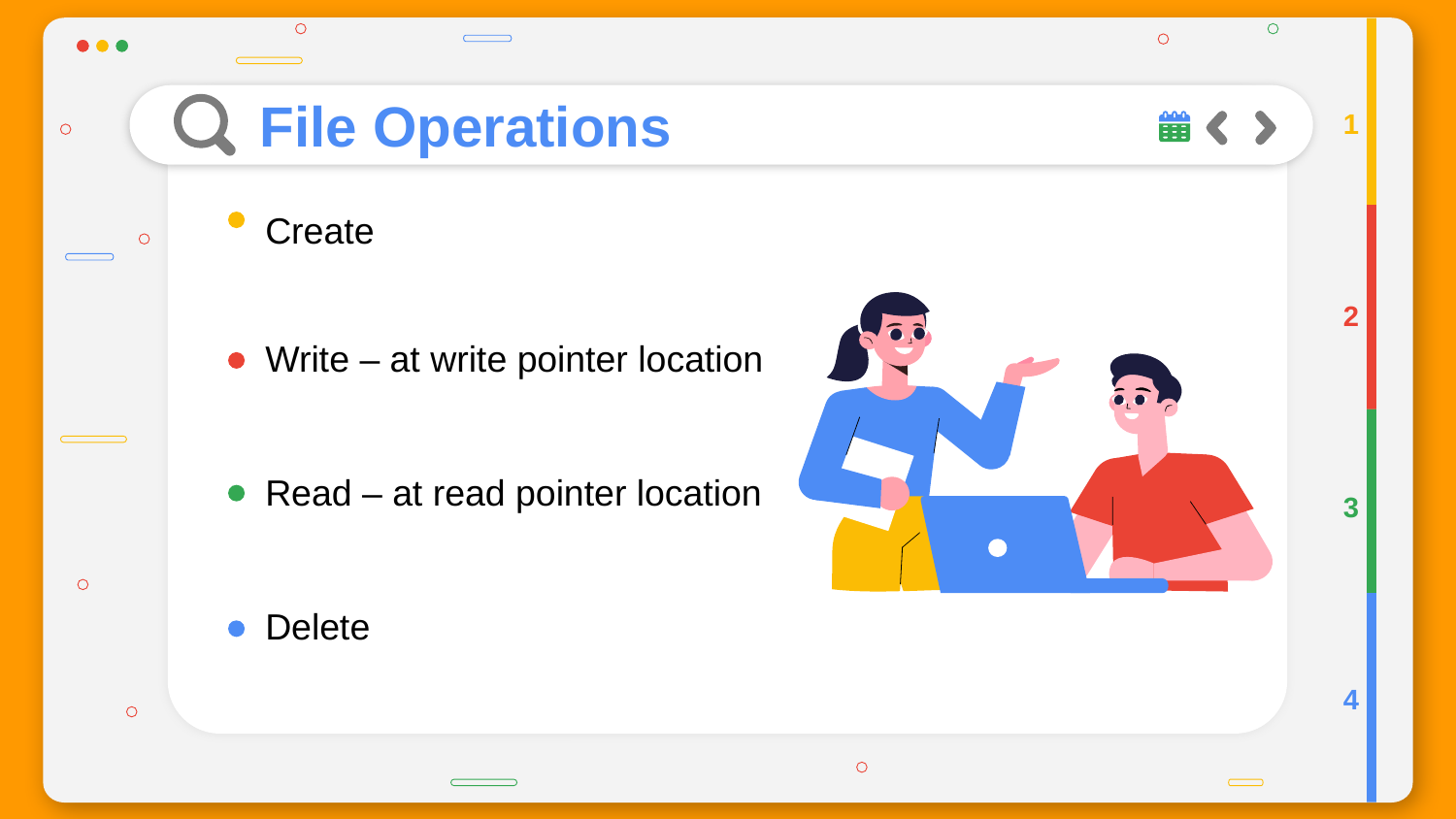

# File Operations
1

Create

2

Write – at write pointer location

Read – at read pointer location

3

Delete

4